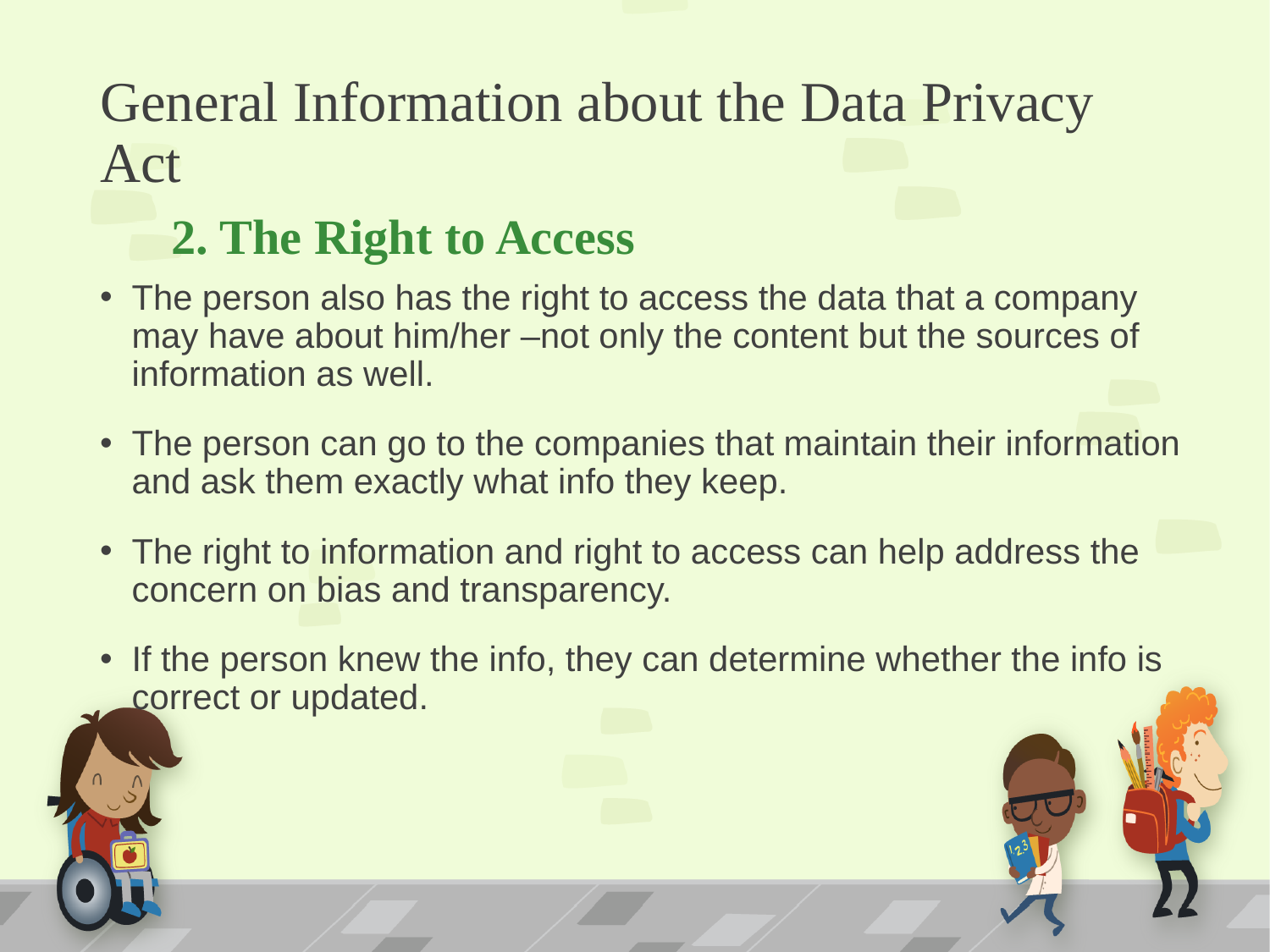

# General Information about the Data Privacy Act
2. The Right to Access
The person also has the right to access the data that a company may have about him/her –not only the content but the sources of information as well.
The person can go to the companies that maintain their information and ask them exactly what info they keep.
The right to information and right to access can help address the concern on bias and transparency.
If the person knew the info, they can determine whether the info is correct or updated.